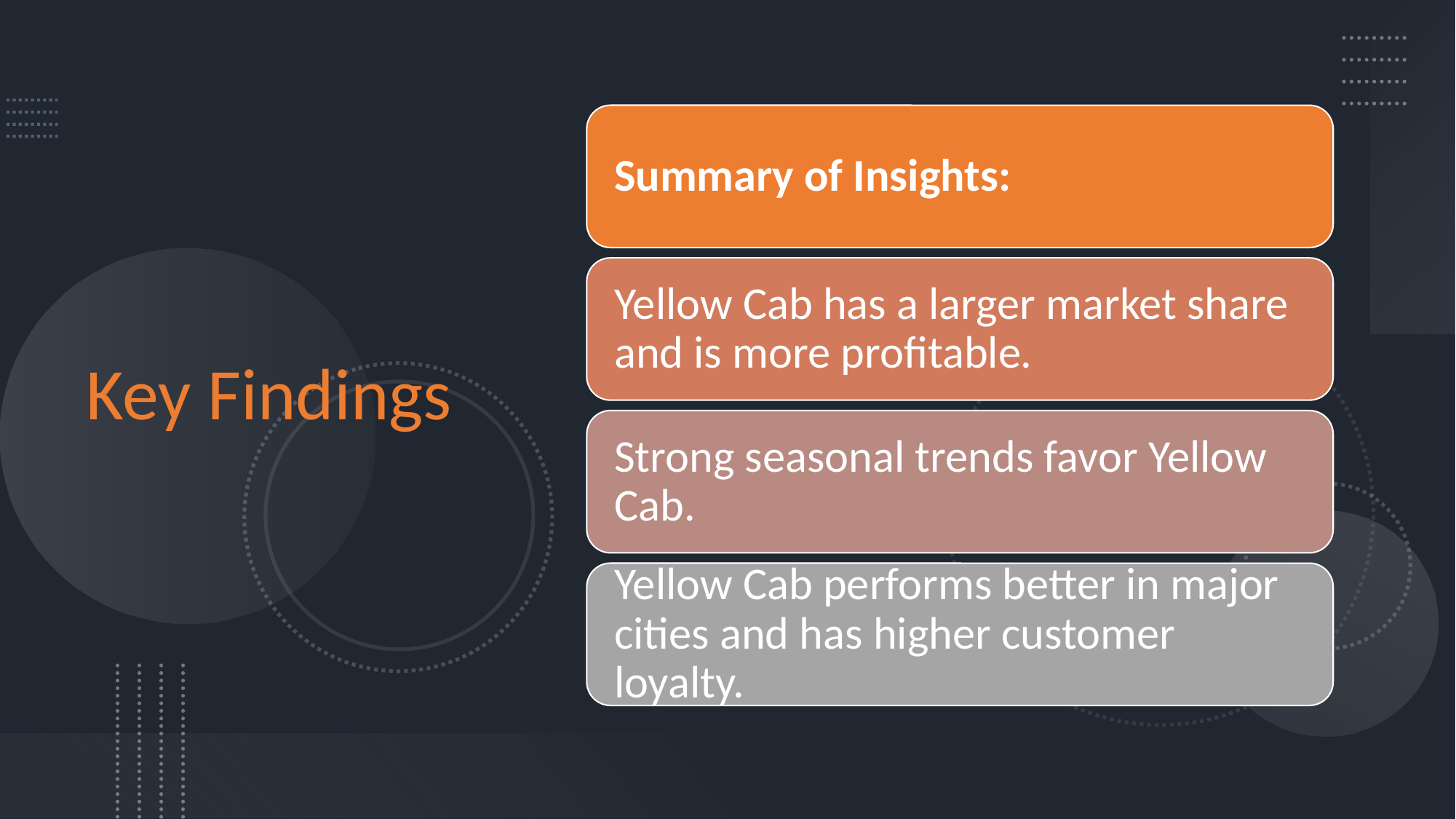

# Key Findings
Summary of Insights:
Yellow Cab has a larger market share and is more profitable.
Strong seasonal trends favor Yellow Cab.
Yellow Cab performs better in major cities and has higher customer loyalty.